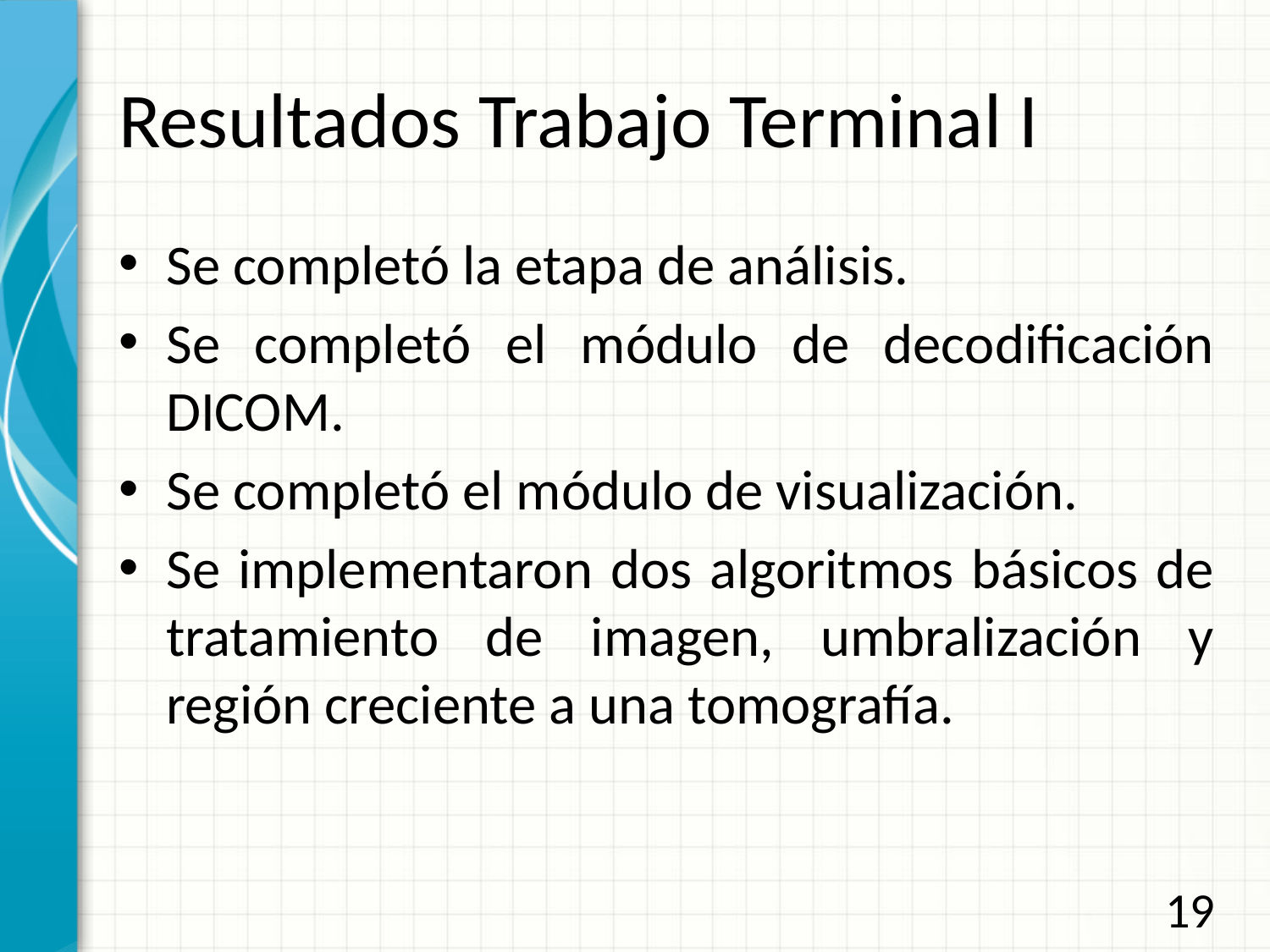

# Resultados Trabajo Terminal I
Se completó la etapa de análisis.
Se completó el módulo de decodificación DICOM.
Se completó el módulo de visualización.
Se implementaron dos algoritmos básicos de tratamiento de imagen, umbralización y región creciente a una tomografía.

19